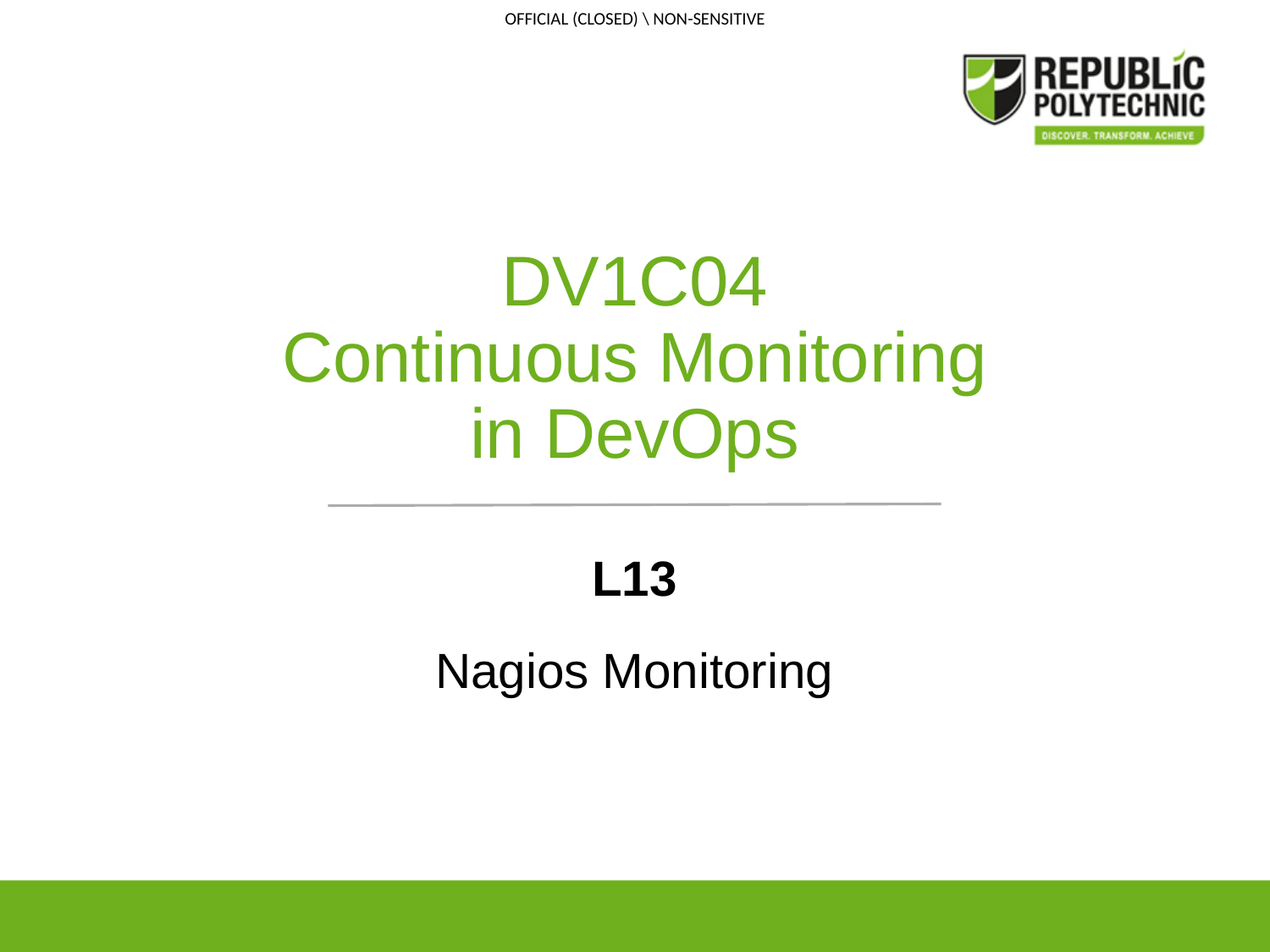

# DV1C04 Continuous Monitoring in DevOps
L13
Nagios Monitoring